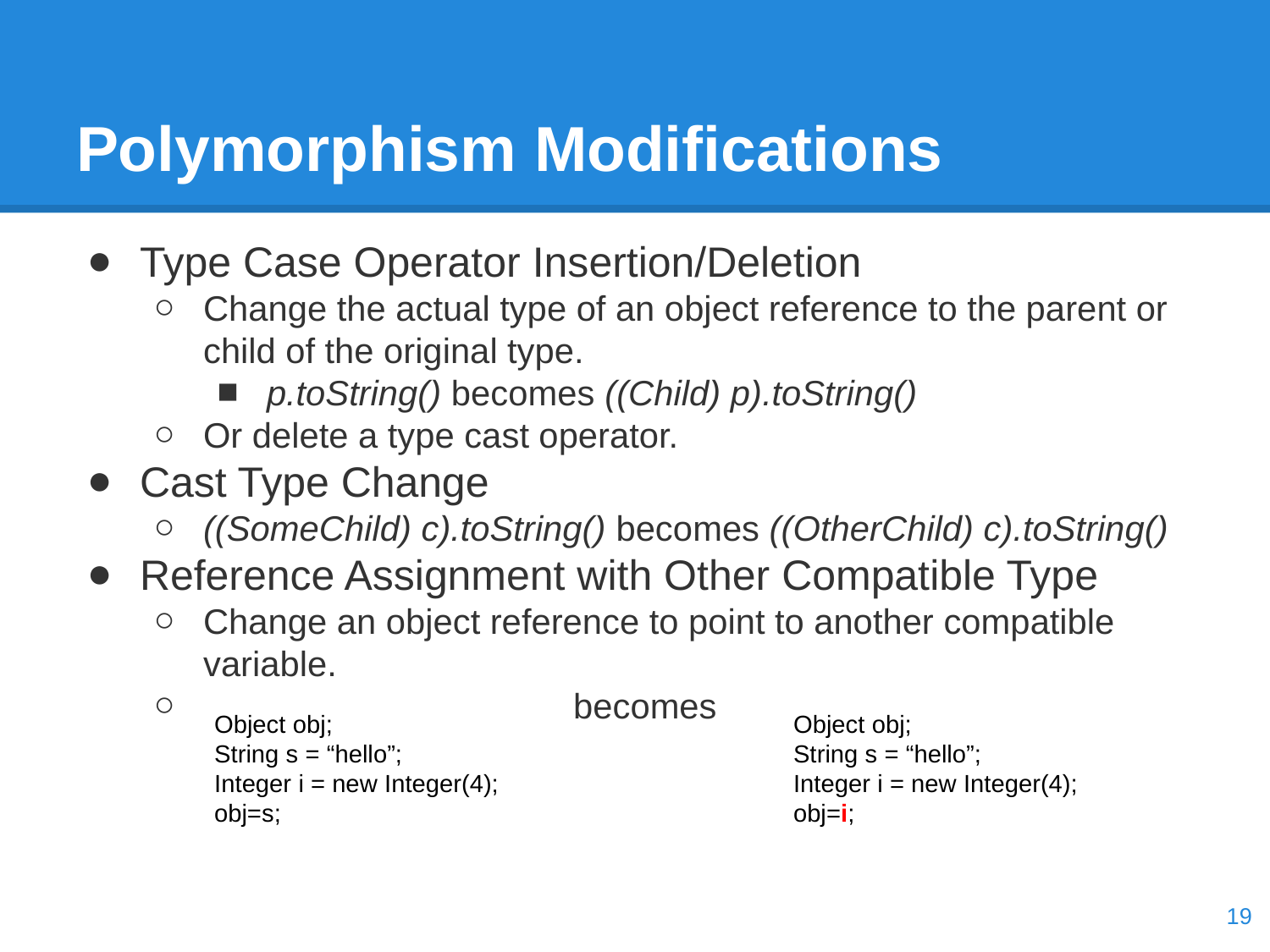

# Polymorphism Modifications
Type Case Operator Insertion/Deletion
Change the actual type of an object reference to the parent or child of the original type.
p.toString() becomes ((Child) p).toString()
Or delete a type cast operator.
Cast Type Change
((SomeChild) c).toString() becomes ((OtherChild) c).toString()
Reference Assignment with Other Compatible Type
Change an object reference to point to another compatible variable.
                                      becomes
Object obj;
String s = “hello”;
Integer i = new Integer(4);
obj=s;
Object obj;
String s = “hello”;
Integer i = new Integer(4);
obj=i;
19